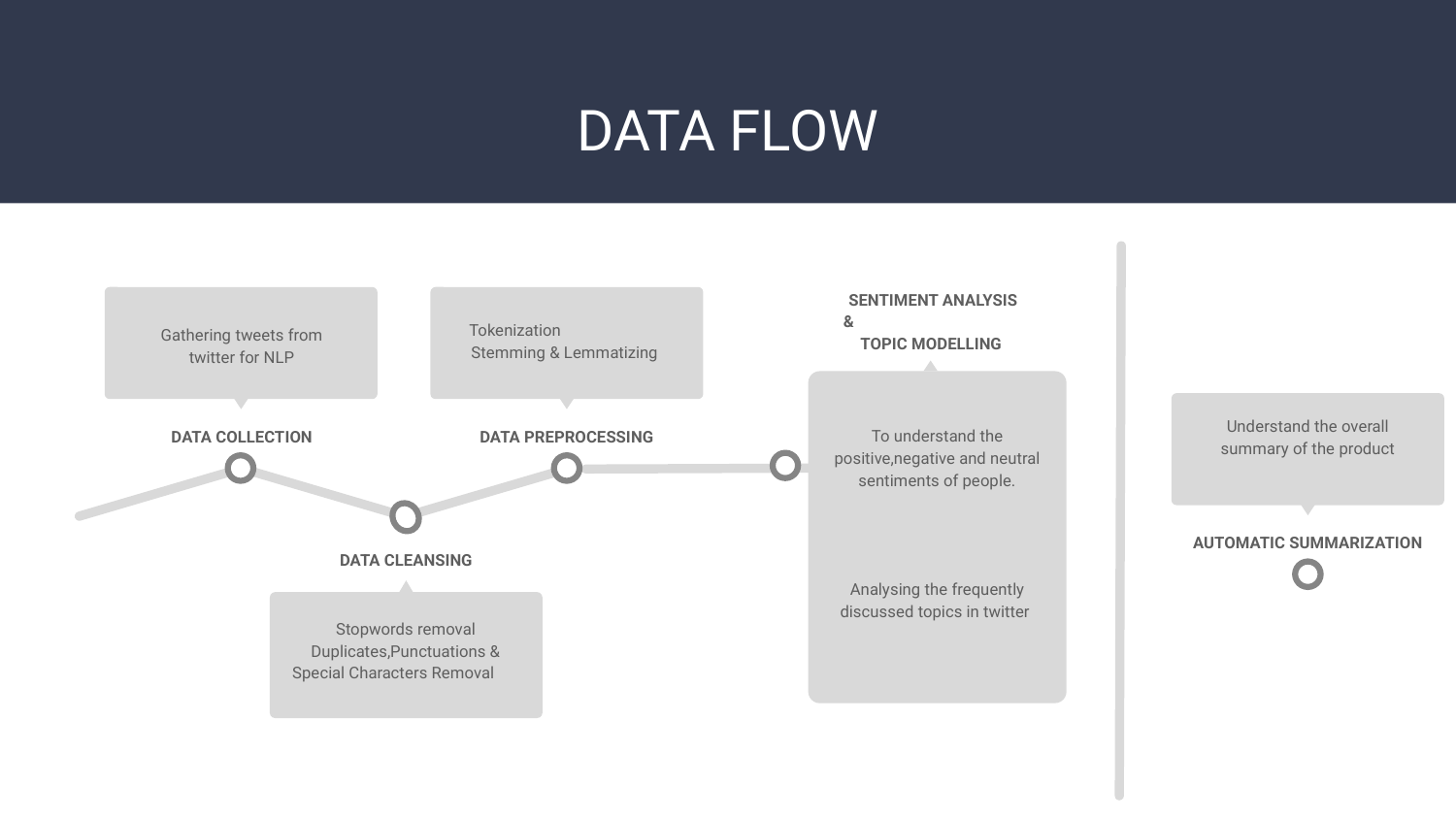

# DATA FLOW
     SENTIMENT ANALYSIS     &                                         TOPIC MODELLING

To understand the positive,negative and neutral sentiments of people.

Analysing the frequently discussed topics in twitter

Gathering tweets from twitter for NLP

DATA COLLECTION

Tokenization                          Stemming & Lemmatizing

DATA PREPROCESSING

Understand the overall summary of the product

AUTOMATIC SUMMARIZATION

DATA CLEANSING

Stopwords removal Duplicates,Punctuations & Special Characters Removal